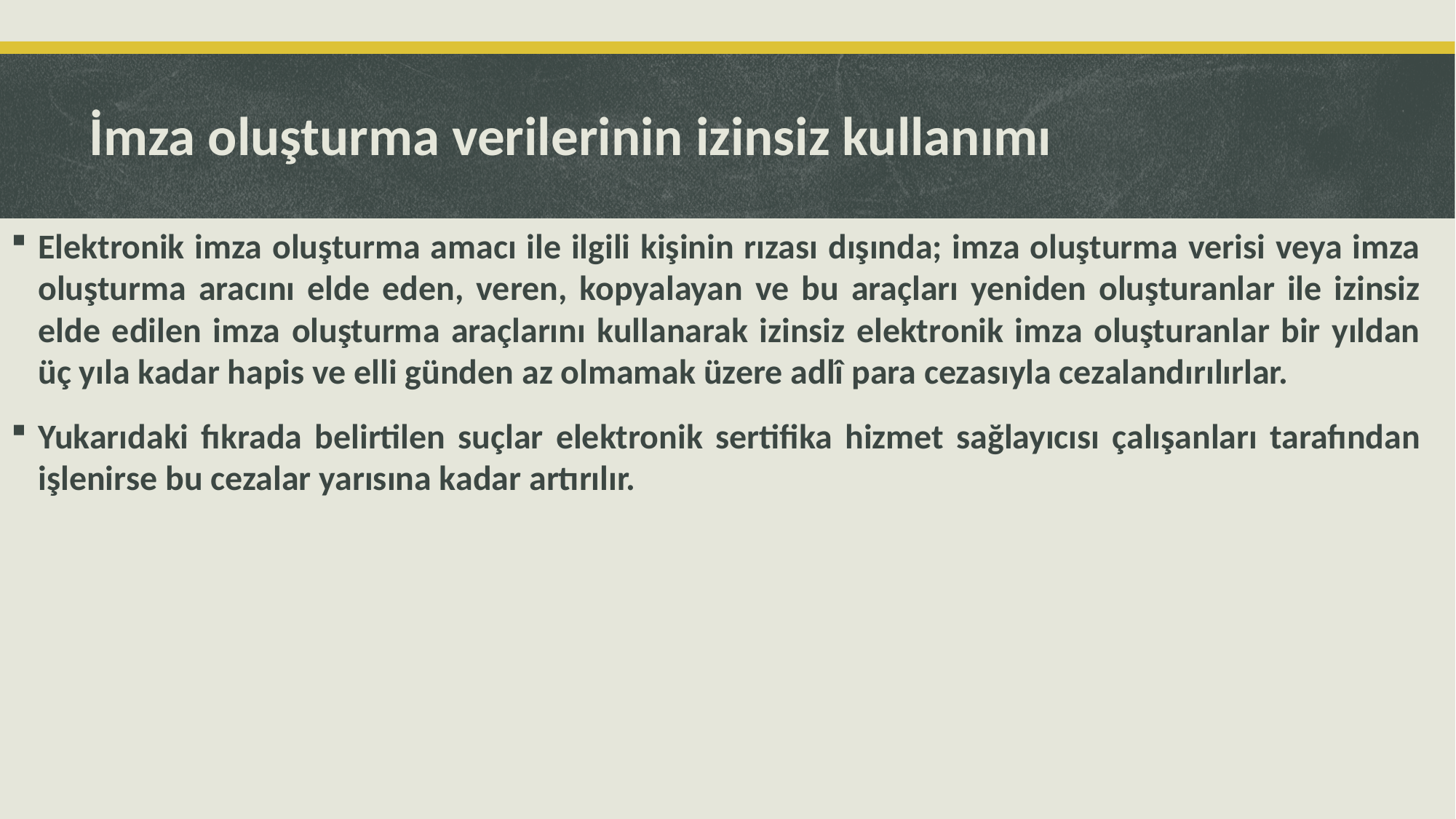

# İmza oluşturma verilerinin izinsiz kullanımı
Elektronik imza oluşturma amacı ile ilgili kişinin rızası dışında; imza oluşturma verisi veya imza oluşturma aracını elde eden, veren, kopyalayan ve bu araçları yeniden oluşturanlar ile izinsiz elde edilen imza oluşturma araçlarını kullanarak izinsiz elektronik imza oluşturanlar bir yıldan üç yıla kadar hapis ve elli günden az olmamak üzere adlî para cezasıyla cezalandırılırlar.
Yukarıdaki fıkrada belirtilen suçlar elektronik sertifika hizmet sağlayıcısı çalışanları tarafından işlenirse bu cezalar yarısına kadar artırılır.